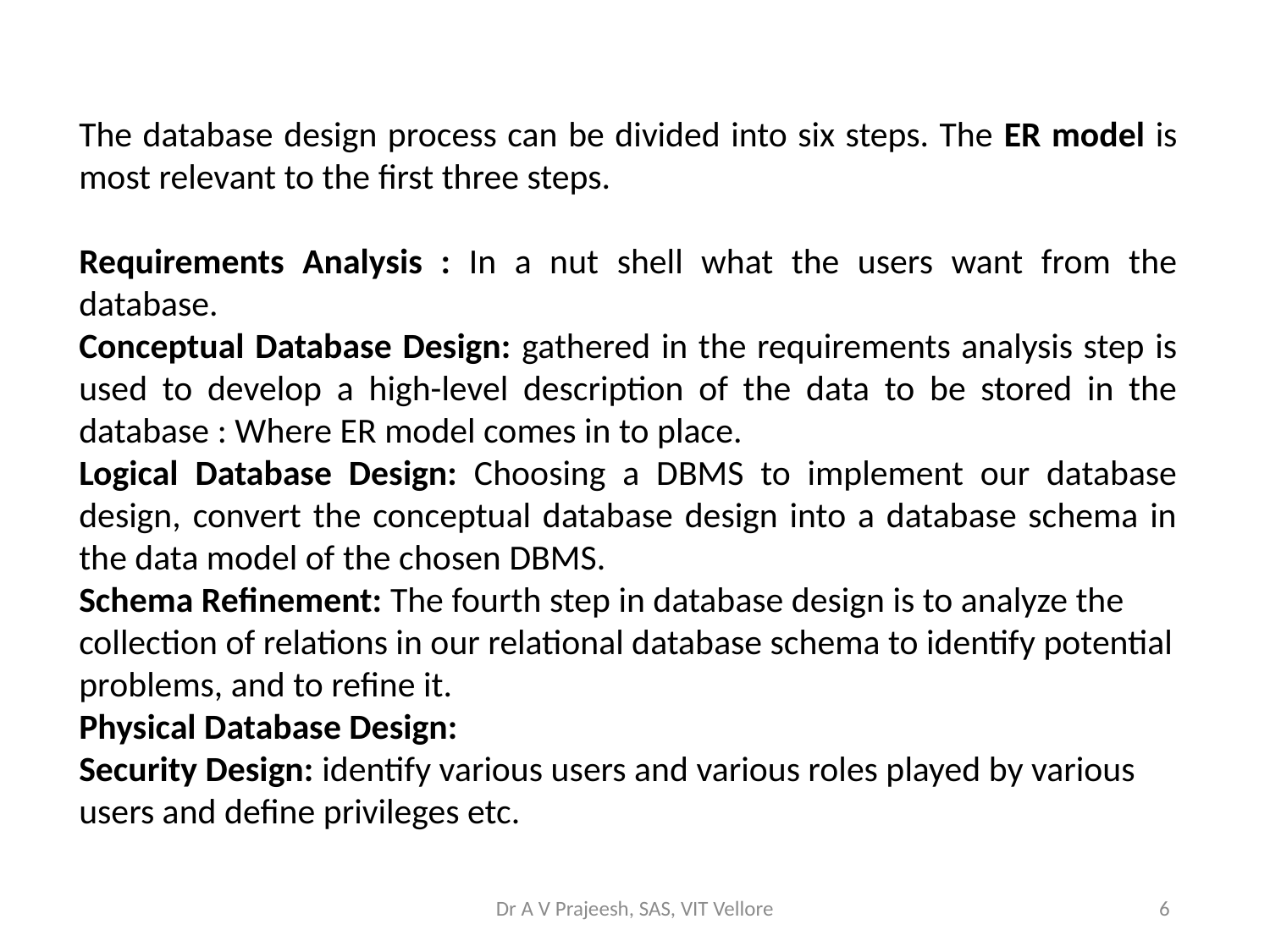

The database design process can be divided into six steps. The ER model is most relevant to the first three steps.

Requirements Analysis : In a nut shell what the users want from the database.
Conceptual Database Design: gathered in the requirements analysis step is used to develop a high-level description of the data to be stored in the database : Where ER model comes in to place.
Logical Database Design: Choosing a DBMS to implement our database design, convert the conceptual database design into a database schema in the data model of the chosen DBMS.
Schema Refinement: The fourth step in database design is to analyze the collection of relations in our relational database schema to identify potential problems, and to refine it.
Physical Database Design:
Security Design: identify various users and various roles played by various users and define privileges etc.
Dr A V Prajeesh, SAS, VIT Vellore
6